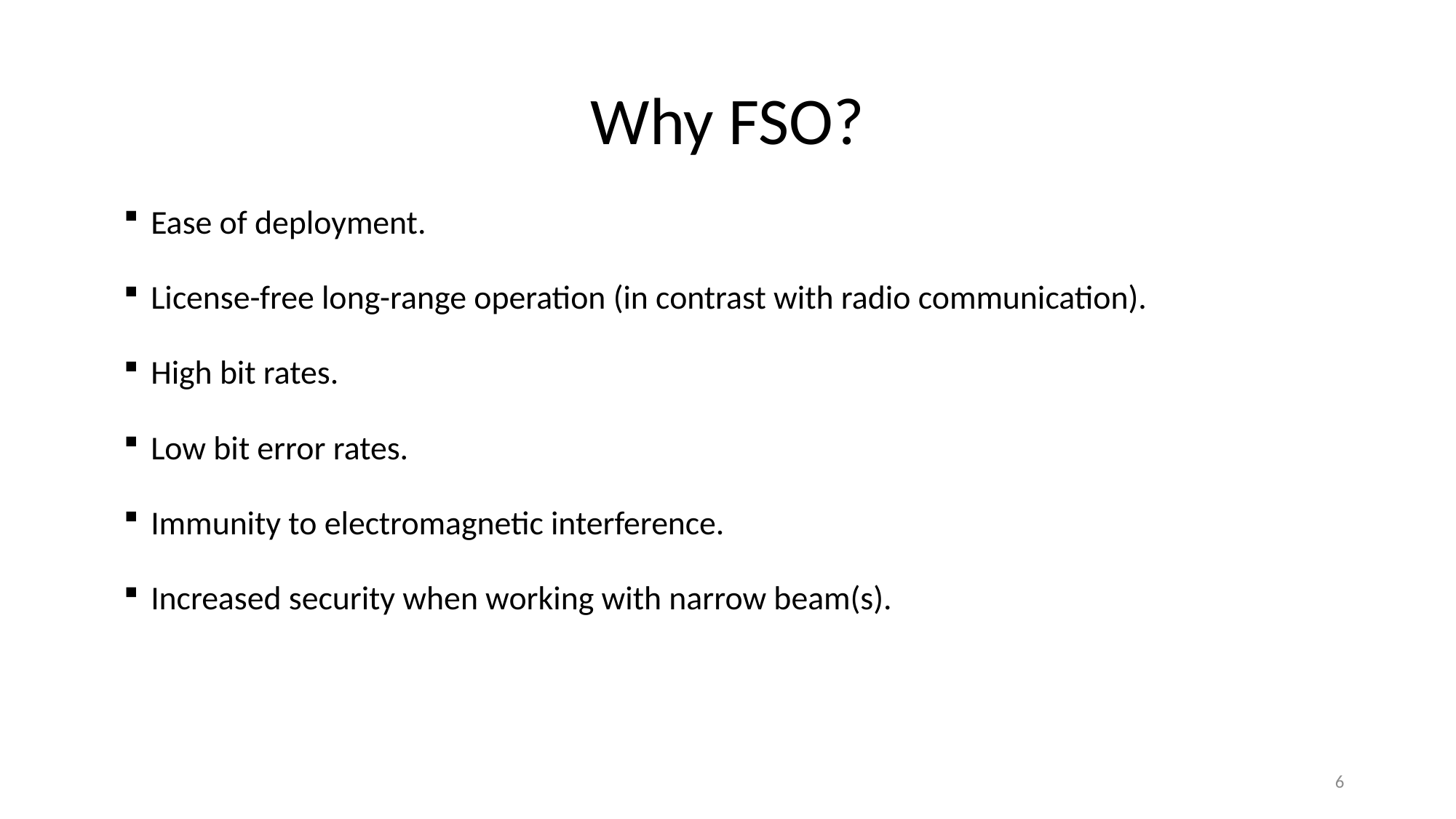

# Why FSO?
Ease of deployment.
License-free long-range operation (in contrast with radio communication).
High bit rates.
Low bit error rates.
Immunity to electromagnetic interference.
Increased security when working with narrow beam(s).
6